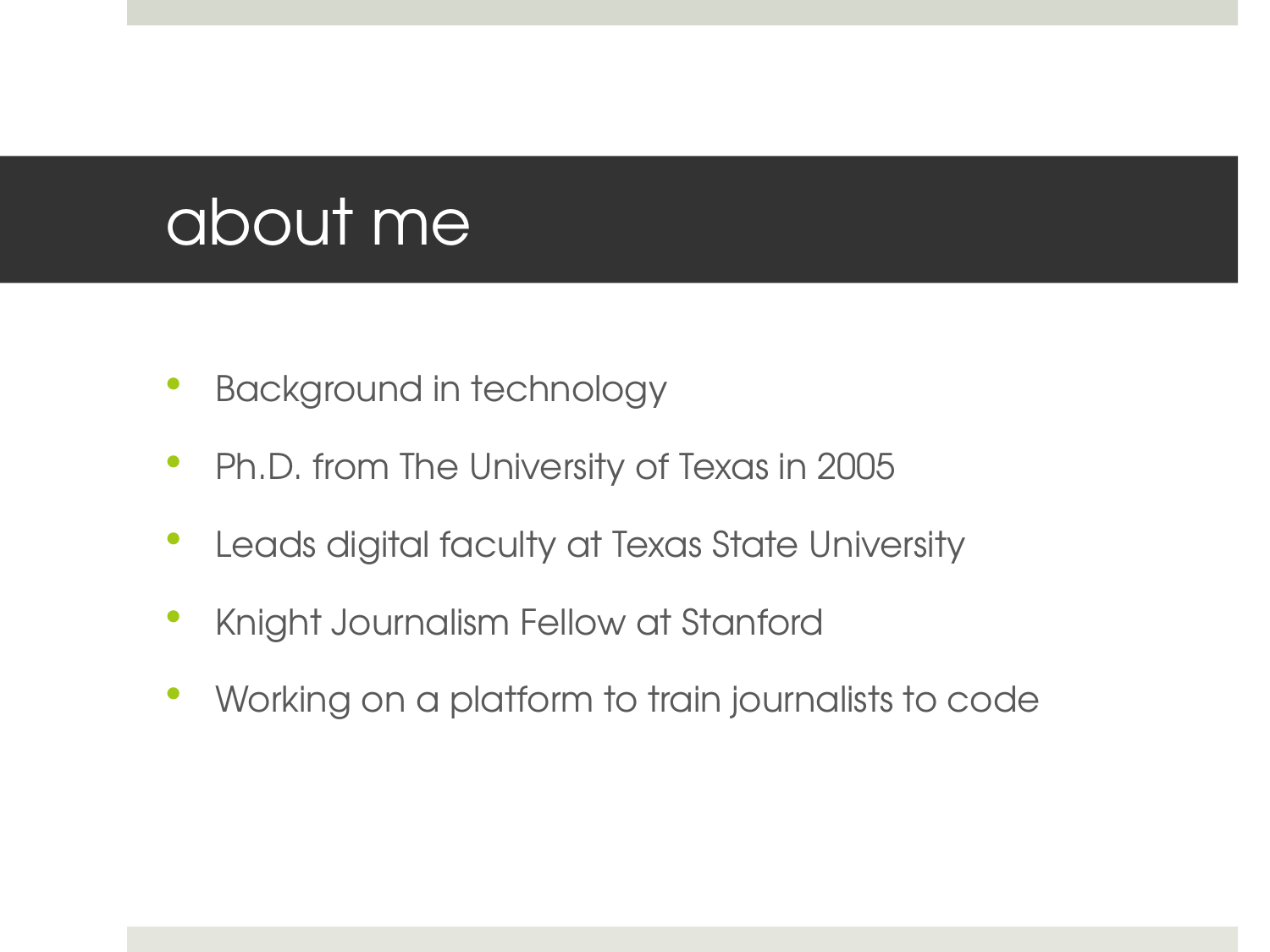

# about me
Background in technology
Ph.D. from The University of Texas in 2005
Leads digital faculty at Texas State University
Knight Journalism Fellow at Stanford
Working on a platform to train journalists to code